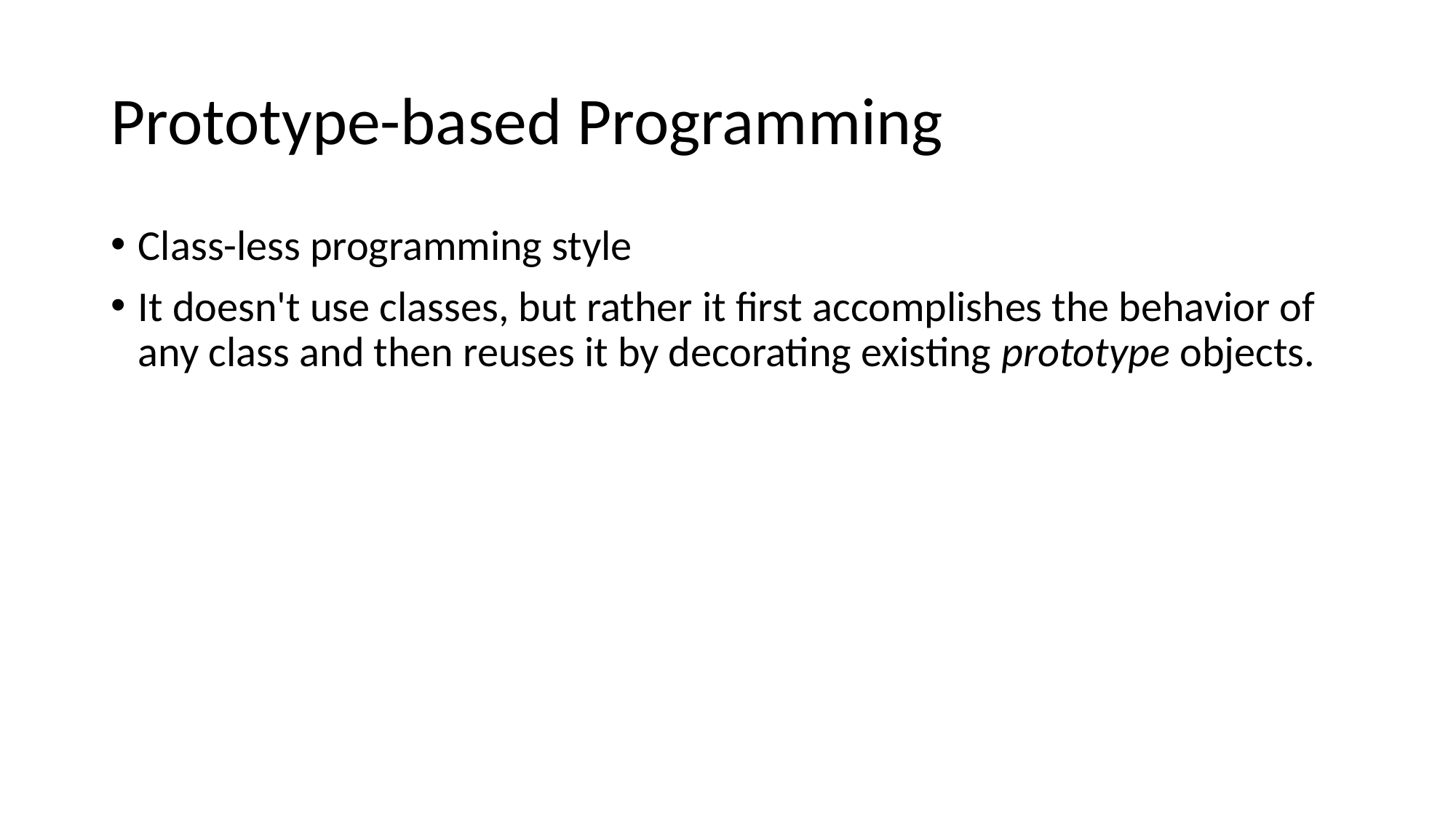

# Prototype-based Programming
Class-less programming style
It doesn't use classes, but rather it first accomplishes the behavior of any class and then reuses it by decorating existing prototype objects.